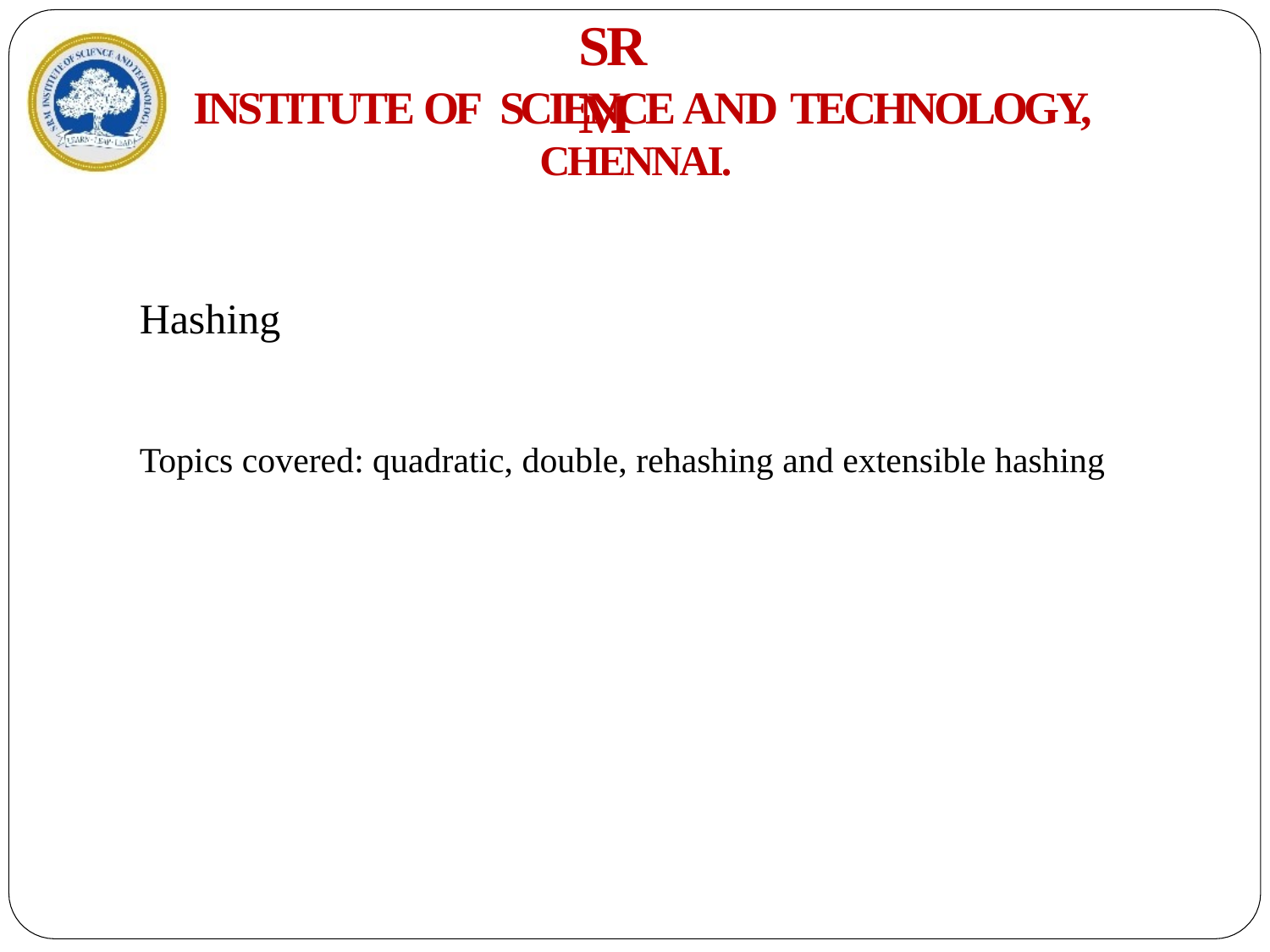

# SRM

INSTITUTE OF  SCIENCE AND TECHNOLOGY,
CHENNAI.

Hashing
Topics covered: quadratic, double, rehashing and extensible hashing